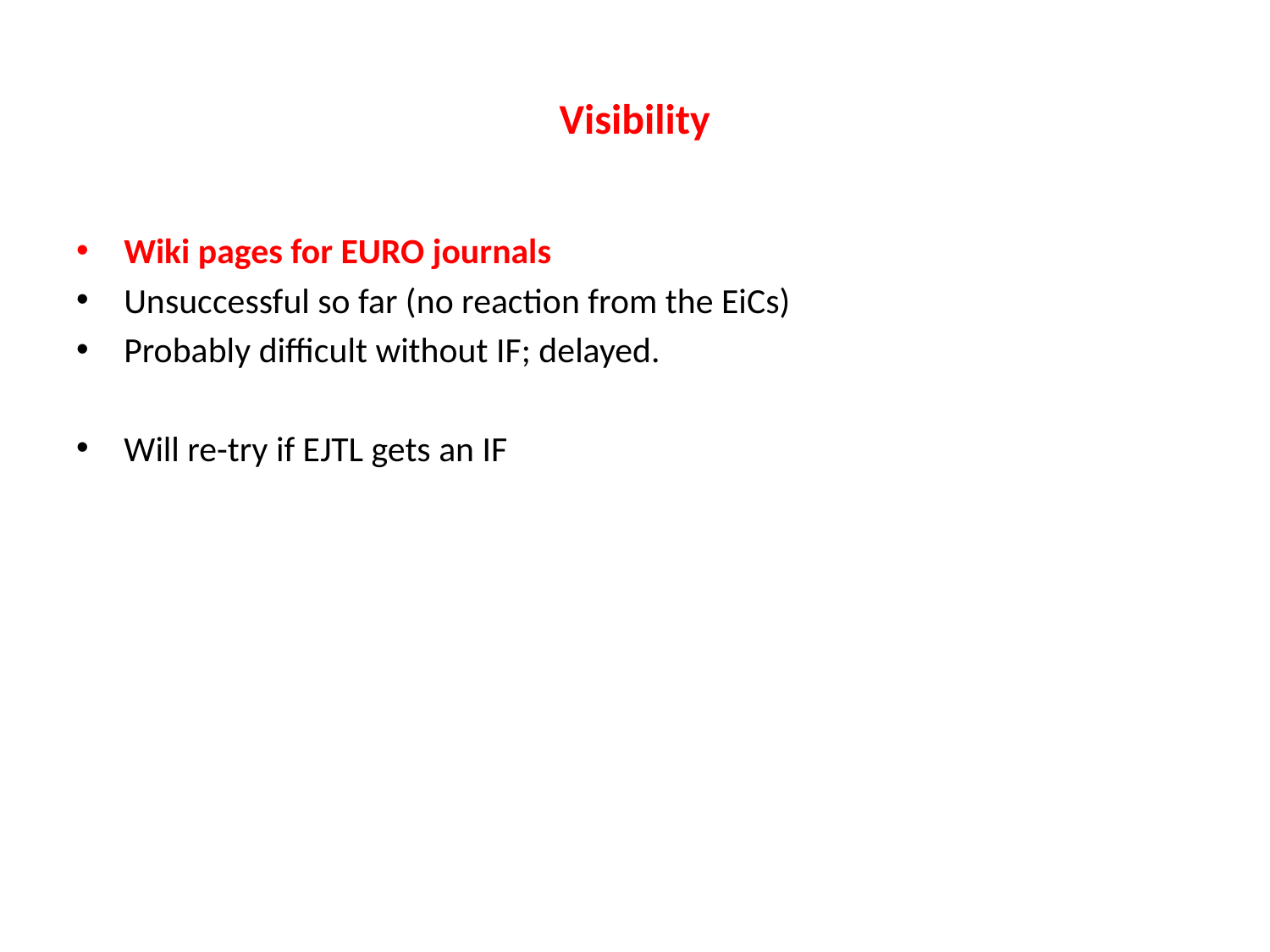

# Visibility
Wiki pages for EURO journals
Unsuccessful so far (no reaction from the EiCs)
Probably difficult without IF; delayed.

Will re-try if EJTL gets an IF